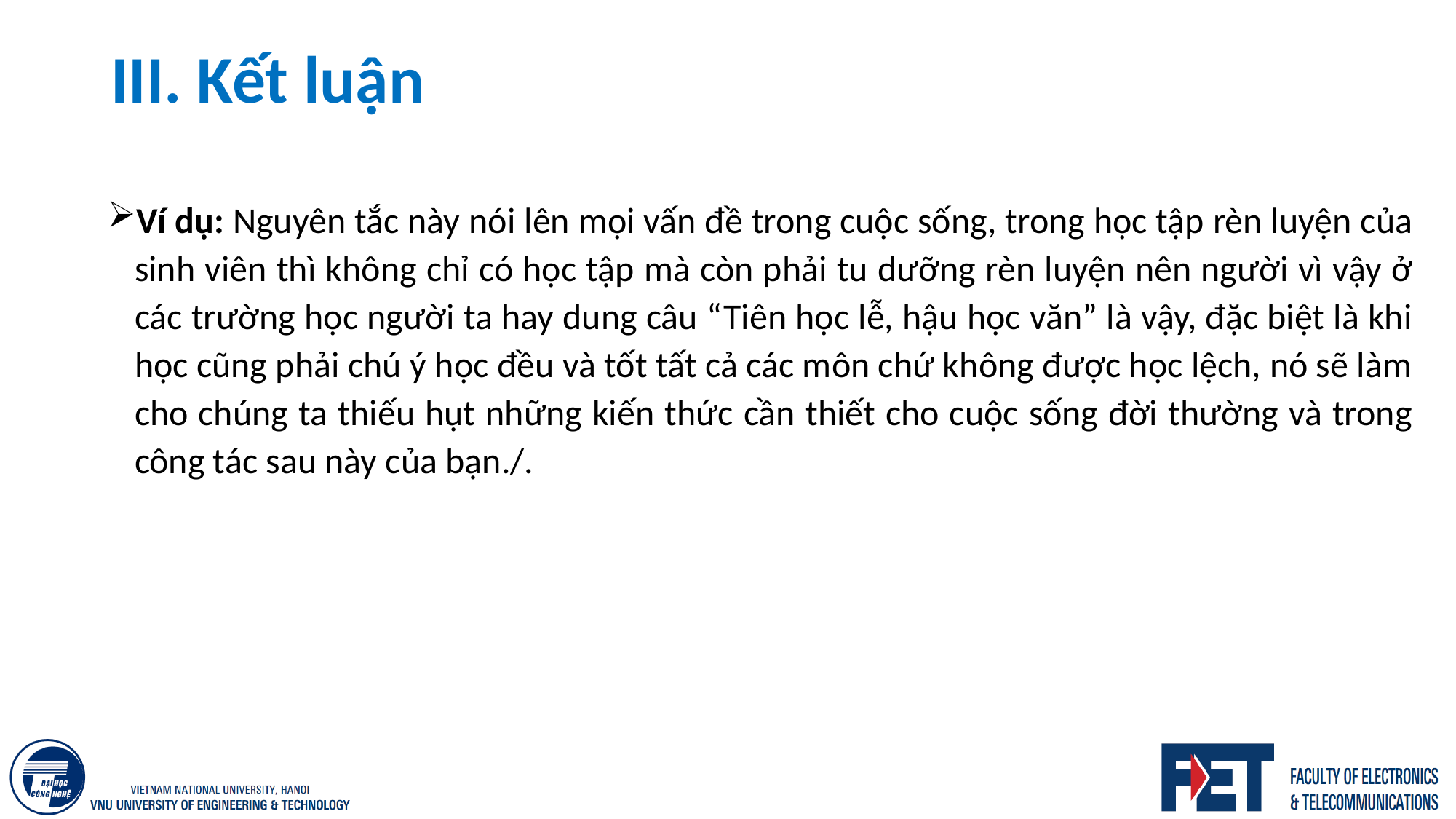

# III. Kết luận

Ví dụ: Nguyên tắc này nói lên mọi vấn đề trong cuộc sống, trong học tập rèn luyện của sinh viên thì không chỉ có học tập mà còn phải tu dưỡng rèn luyện nên người vì vậy ở các trường học người ta hay dung câu “Tiên học lễ, hậu học văn” là vậy, đặc biệt là khi học cũng phải chú ý học đều và tốt tất cả các môn chứ không được học lệch, nó sẽ làm cho chúng ta thiếu hụt những kiến thức cần thiết cho cuộc sống đời thường và trong công tác sau này của bạn./.